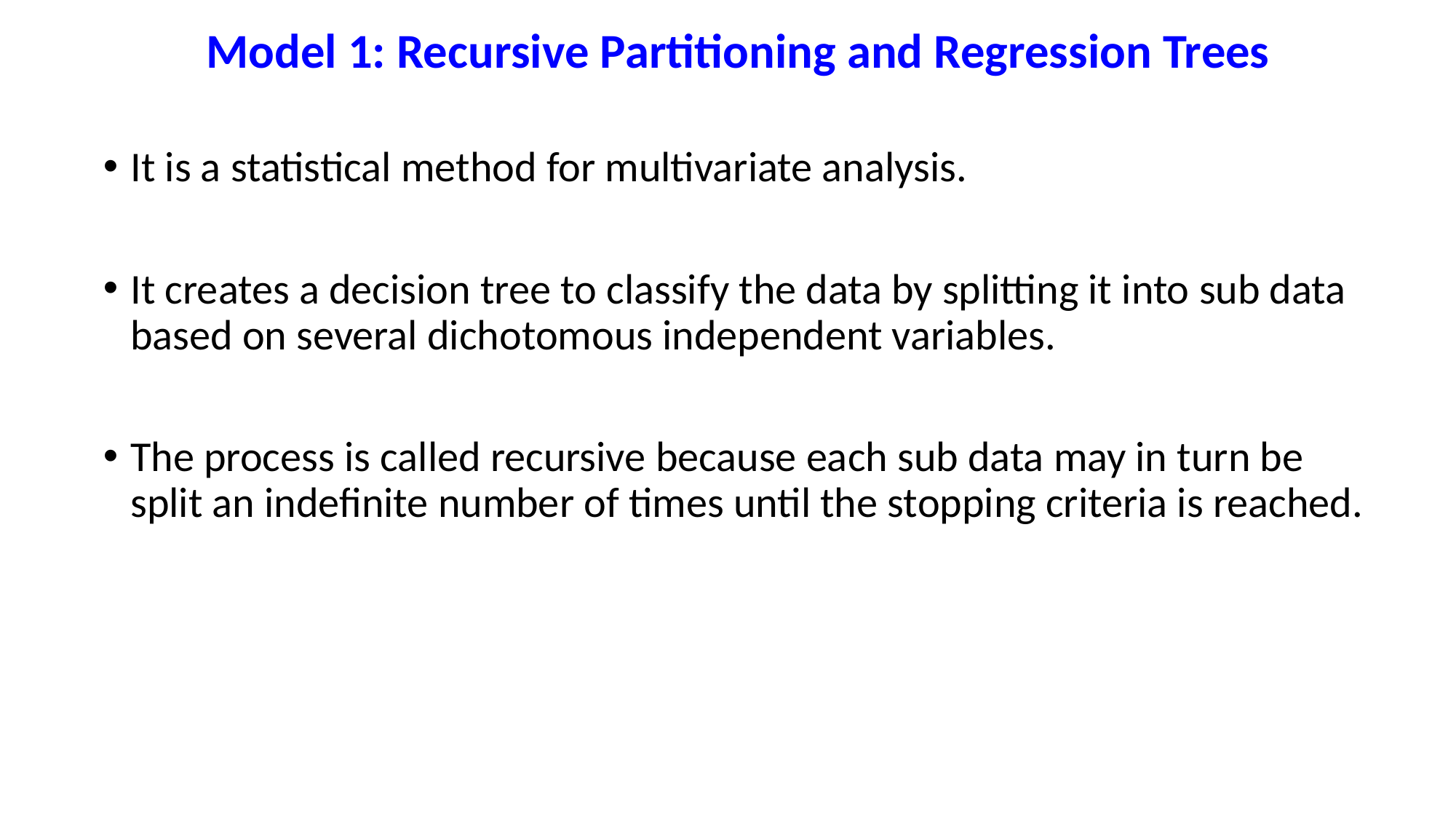

# Model 1: Recursive Partitioning and Regression Trees
It is a statistical method for multivariate analysis.

It creates a decision tree to classify the data by splitting it into sub data based on several dichotomous independent variables.

The process is called recursive because each sub data may in turn be split an indefinite number of times until the stopping criteria is reached.